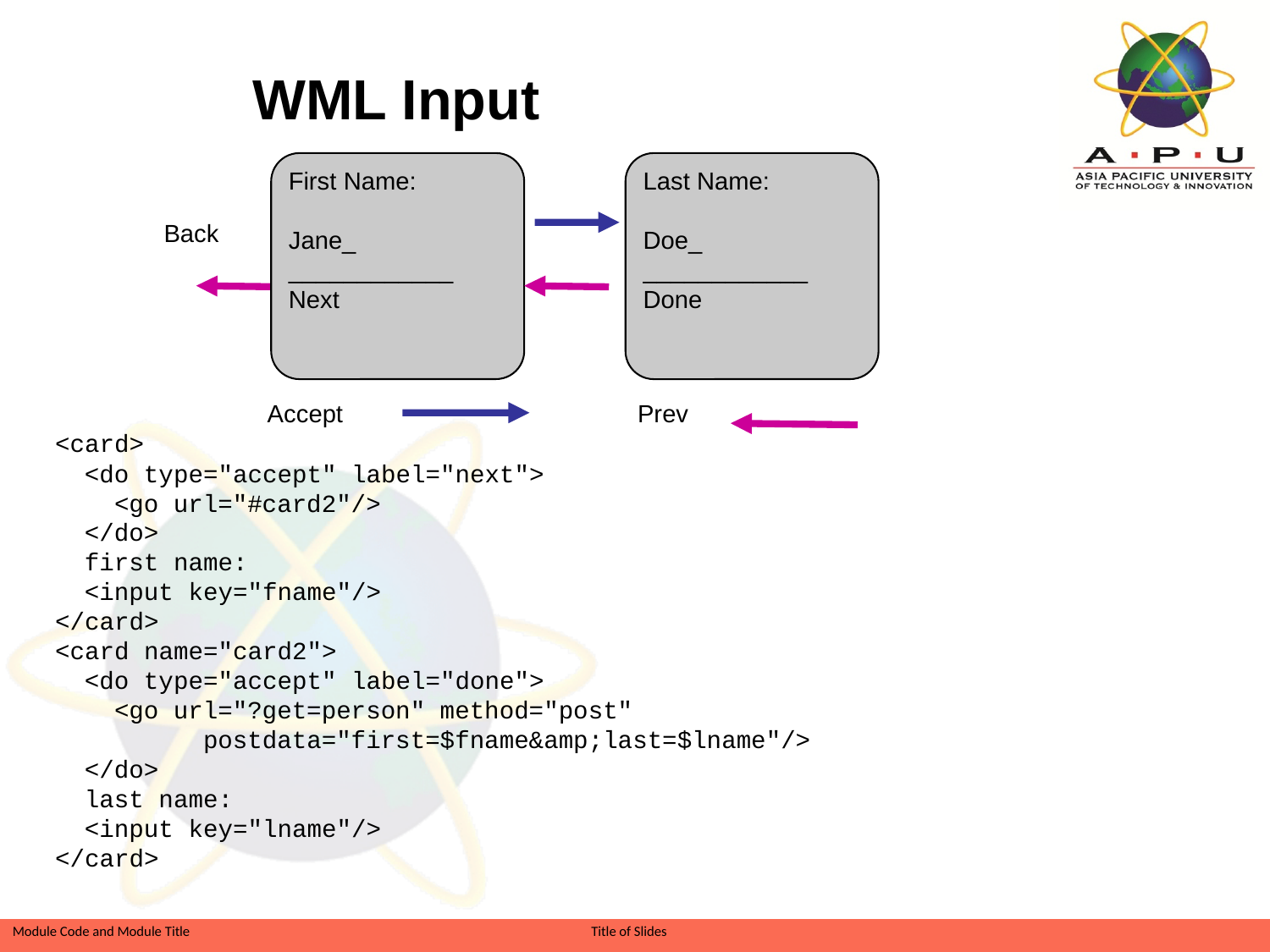

WML Input

First Name:

Jane_
____________
Next
Last Name:

Doe_
____________
Done
Back

Accept
Prev

<card>
  <do type="accept" label="next">
    <go url="#card2"/>
  </do>
  first name:
  <input key="fname"/>
</card>
<card name="card2">
  <do type="accept" label="done">
    <go url="?get=person" method="post"
          postdata="first=$fname&amp;last=$lname"/>
  </do>
  last name:
  <input key="lname"/>
</card>